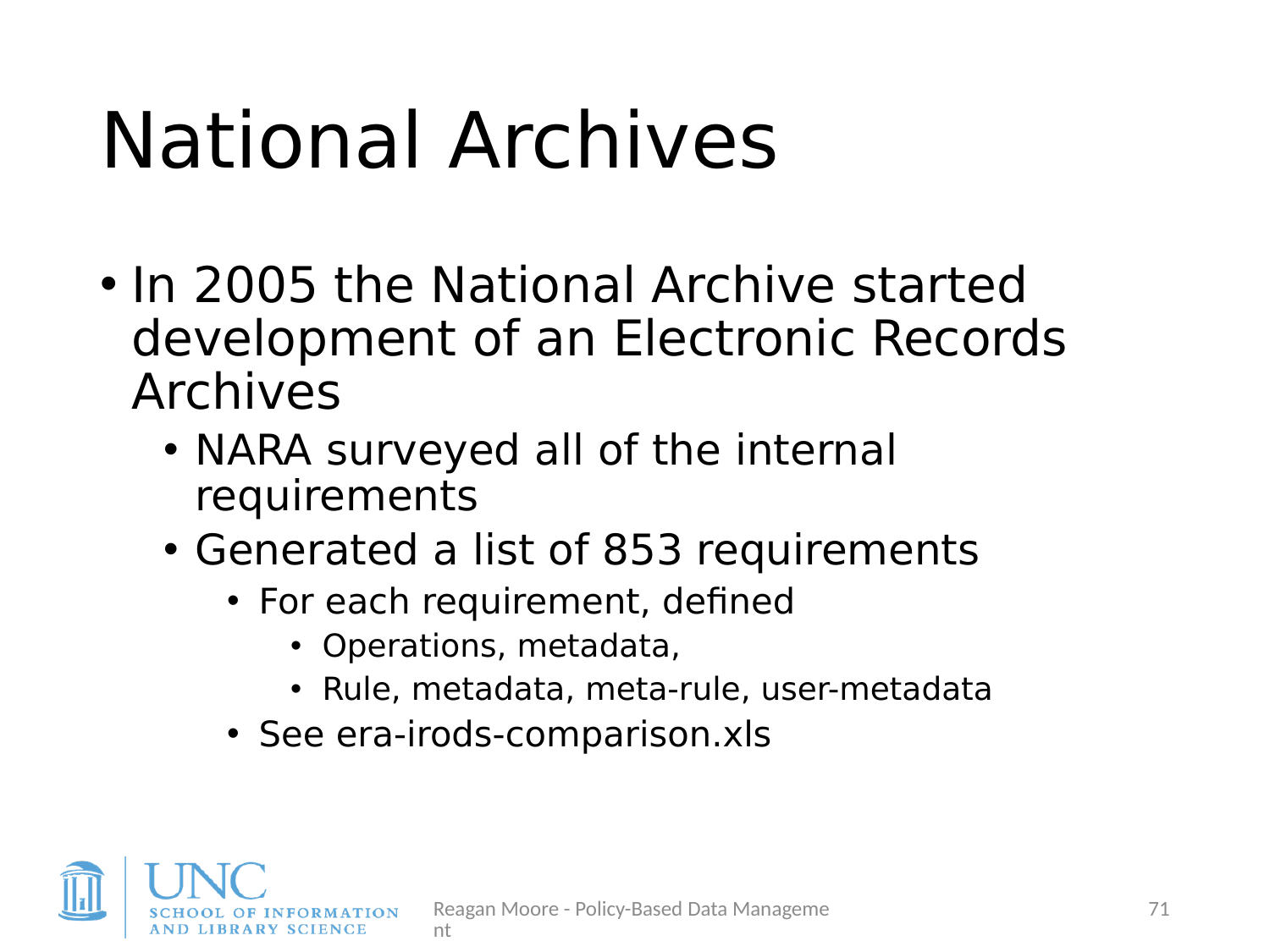

# National Archives
In 2005 the National Archive started development of an Electronic Records Archives
NARA surveyed all of the internal requirements
Generated a list of 853 requirements
For each requirement, defined
Operations, metadata,
Rule, metadata, meta-rule, user-metadata
See era-irods-comparison.xls
Reagan Moore - Policy-Based Data Management
71